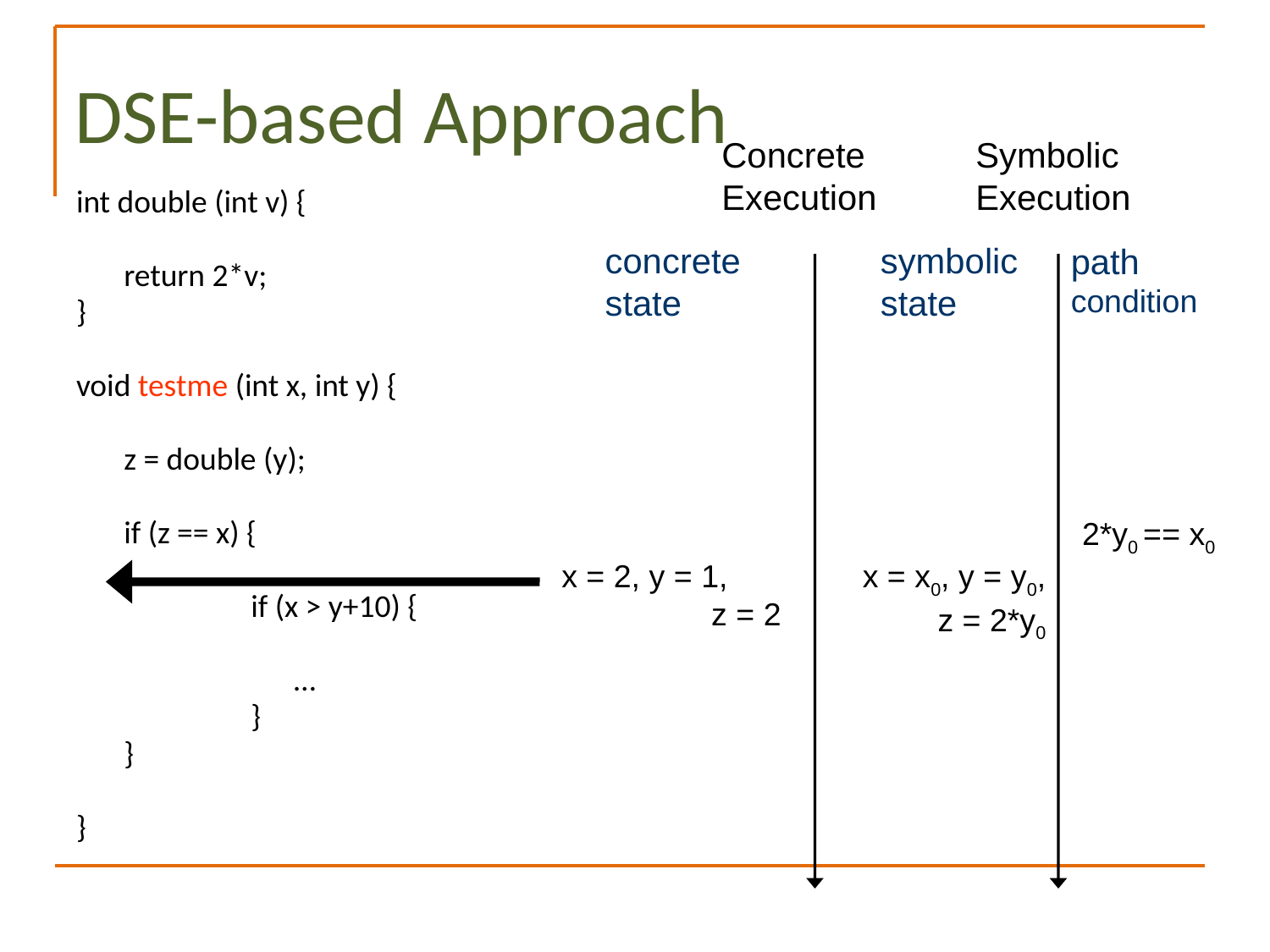

DSE-based Approach
Concrete Execution
Symbolic Execution
concrete state
symbolic state
path condition

int double (int v) {

	return 2*v;
}

void testme (int x, int y) {

	z = double (y);

	if (z == x) {

		if (x > y+10) {

		      …
		}
	}

}

2*y0 == x0
x = 2, y = 1,       z = 2
x = x0, y = y0, z = 2*y0